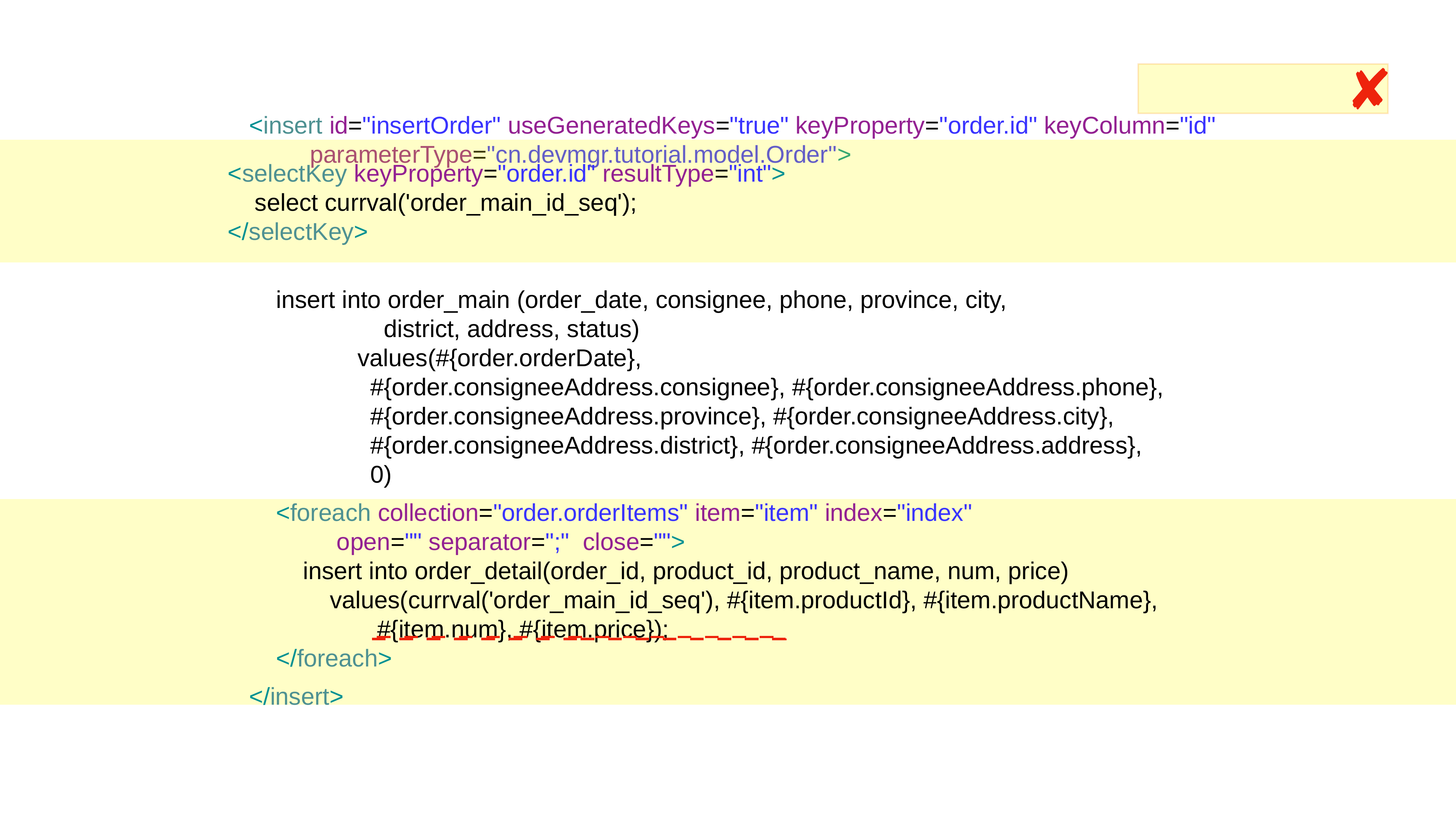

<insert id="insertOrder" useGeneratedKeys="true" keyProperty="order.id" keyColumn="id"
             parameterType="cn.devmgr.tutorial.model.Order">

        insert into order_main (order_date, consignee, phone, province, city,
                        district, address, status)
	            values(#{order.orderDate},
                      #{order.consigneeAddress.consignee}, #{order.consigneeAddress.phone},
                      #{order.consigneeAddress.province}, #{order.consigneeAddress.city},
                      #{order.consigneeAddress.district}, #{order.consigneeAddress.address},
                      0)

        <foreach collection="order.orderItems" item="item" index="index"
                 open="" separator=";"  close="">
            insert into order_detail(order_id, product_id, product_name, num, price)
                values(currval('order_main_id_seq'), #{item.productId}, #{item.productName},
                       #{item.num}, #{item.price});
        </foreach>

    </insert>

        <selectKey keyProperty="order.id" resultType="int">
            select currval('order_main_id_seq');
        </selectKey>